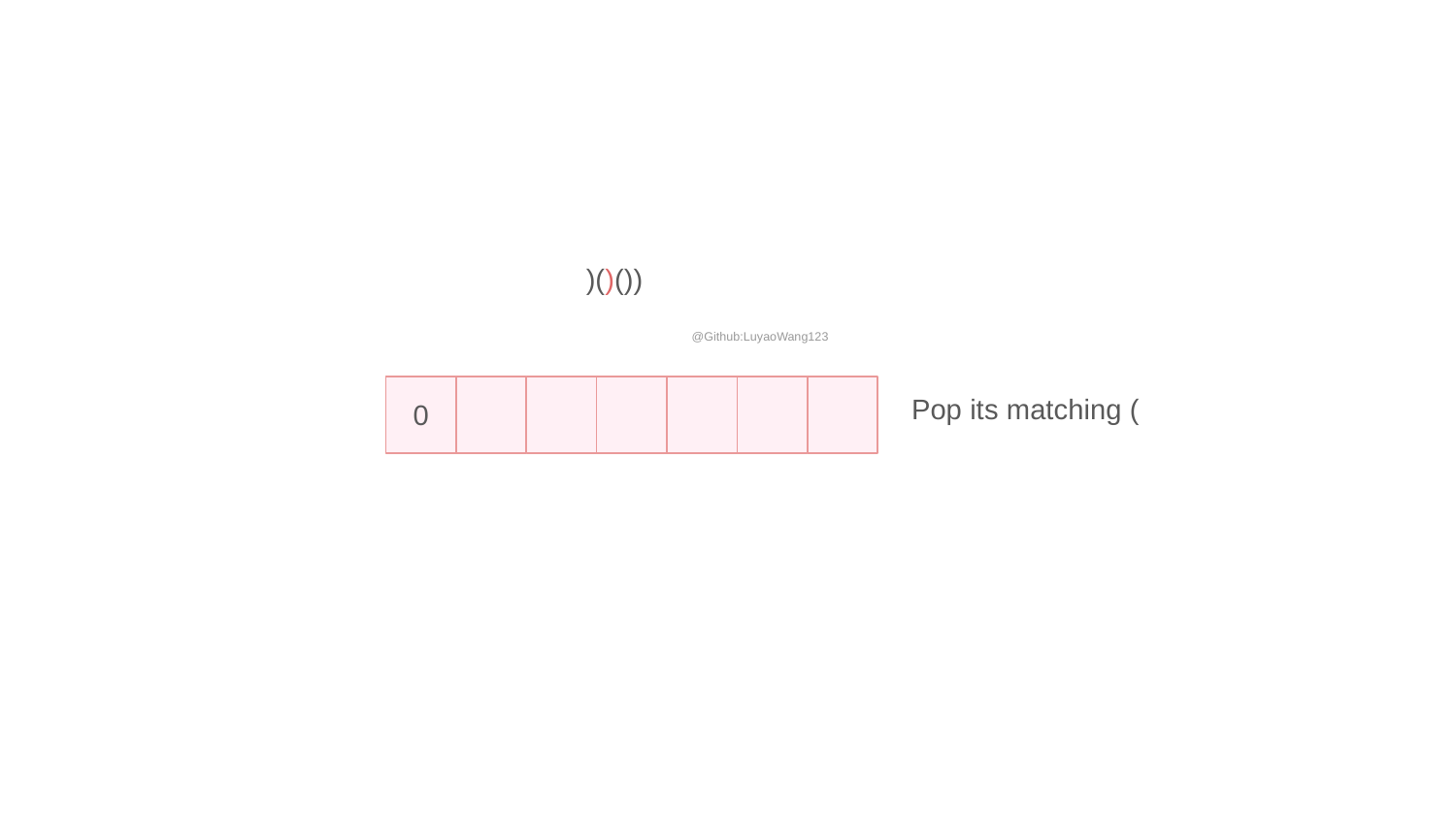

)()())
@Github:LuyaoWang123

Pop its matching (

0